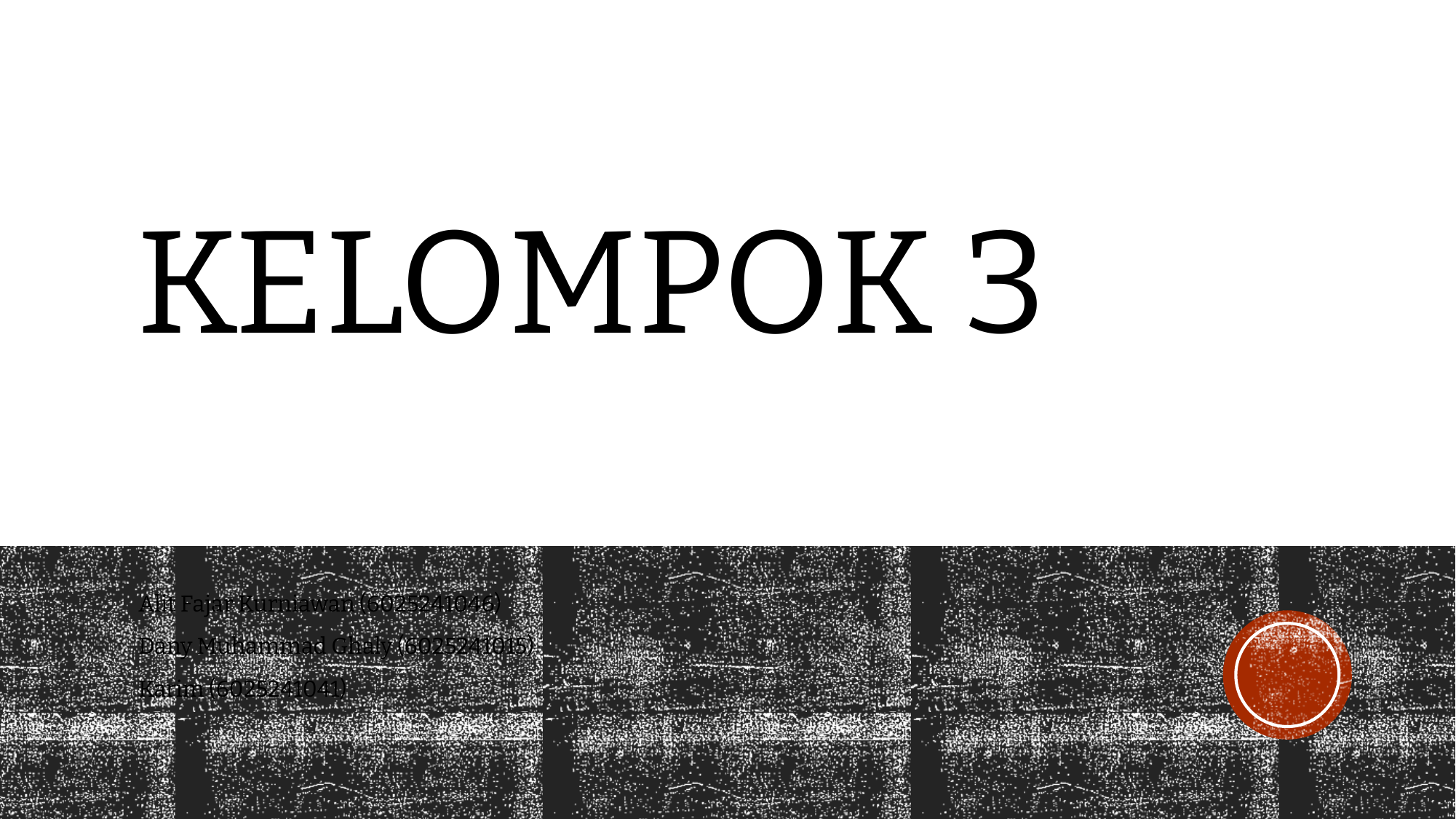

# Kelompok 3

Alit Fajar Kurniawan (6025241046)
Dany Muhammad Ghaly (6025241015)
Karim (6025241041)